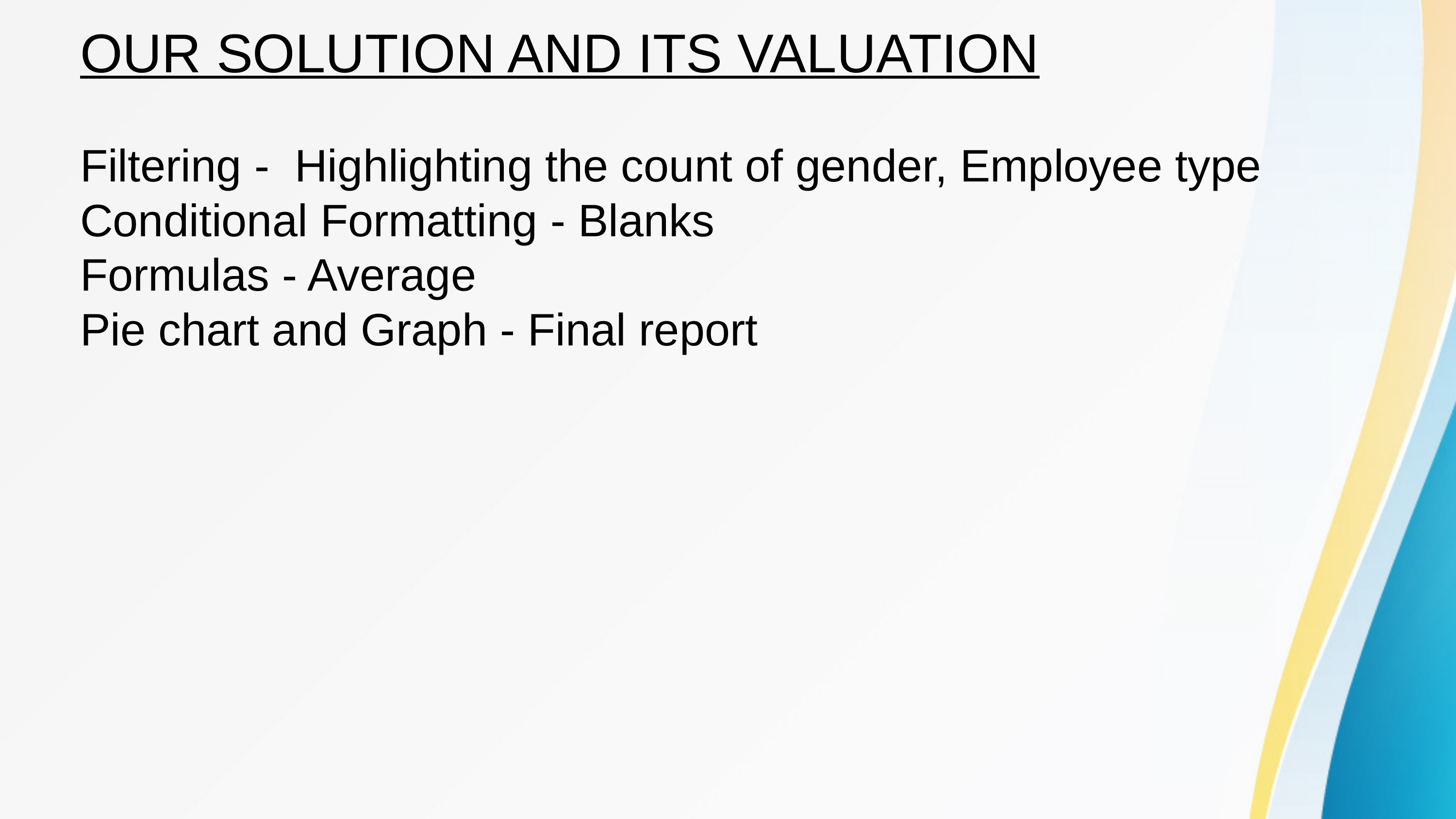

OUR SOLUTION AND ITS VALUATION
Filtering -  Highlighting the count of gender, Employee type
Conditional Formatting - Blanks
Formulas - Average
Pie chart and Graph - Final report